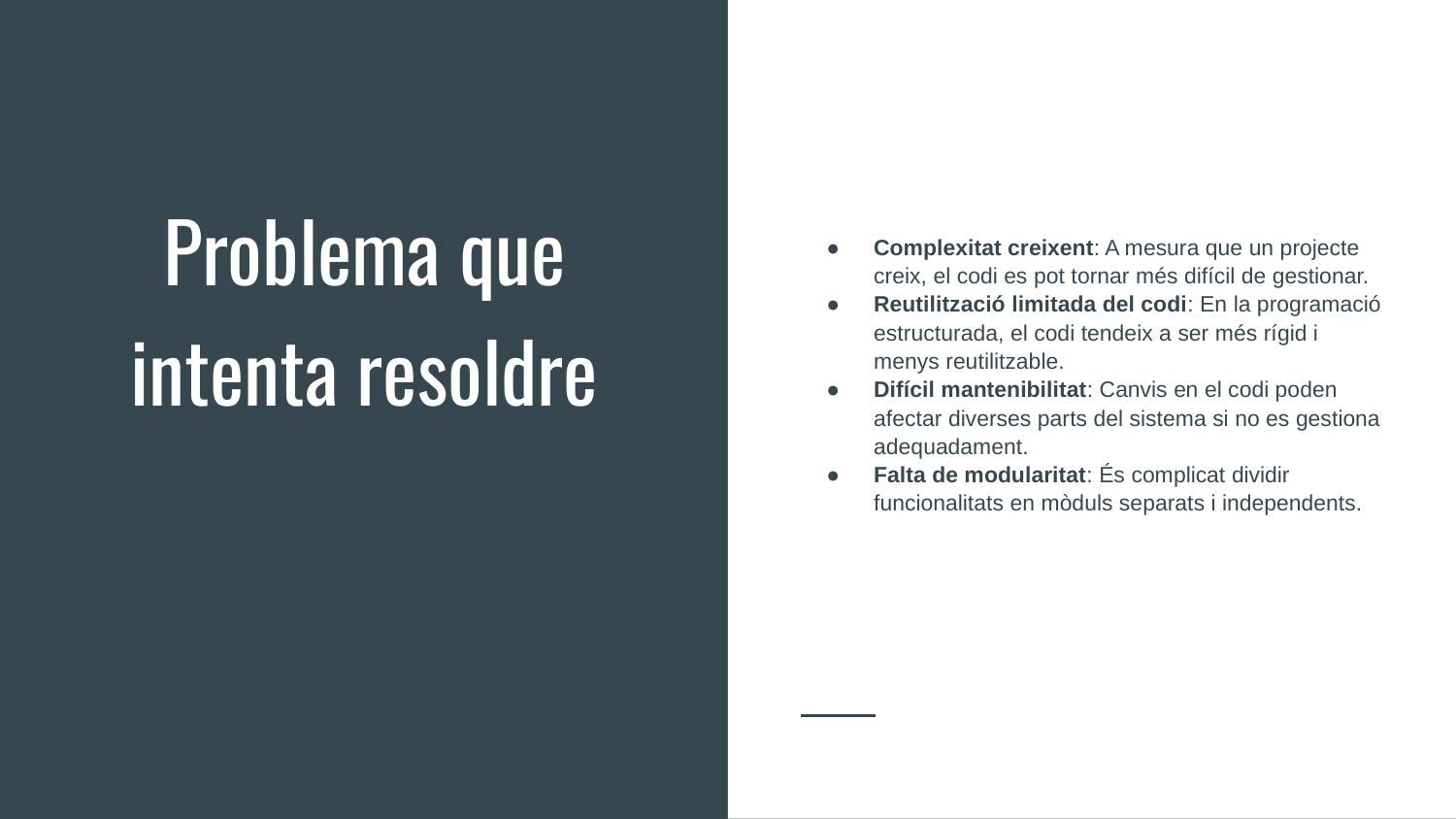

Complexitat creixent: A mesura que un projecte creix, el codi es pot tornar més difícil de gestionar.
Reutilització limitada del codi: En la programació estructurada, el codi tendeix a ser més rígid i menys reutilitzable.
Difícil mantenibilitat: Canvis en el codi poden afectar diverses parts del sistema si no es gestiona adequadament.
Falta de modularitat: És complicat dividir funcionalitats en mòduls separats i independents.

# Problema que intenta resoldre